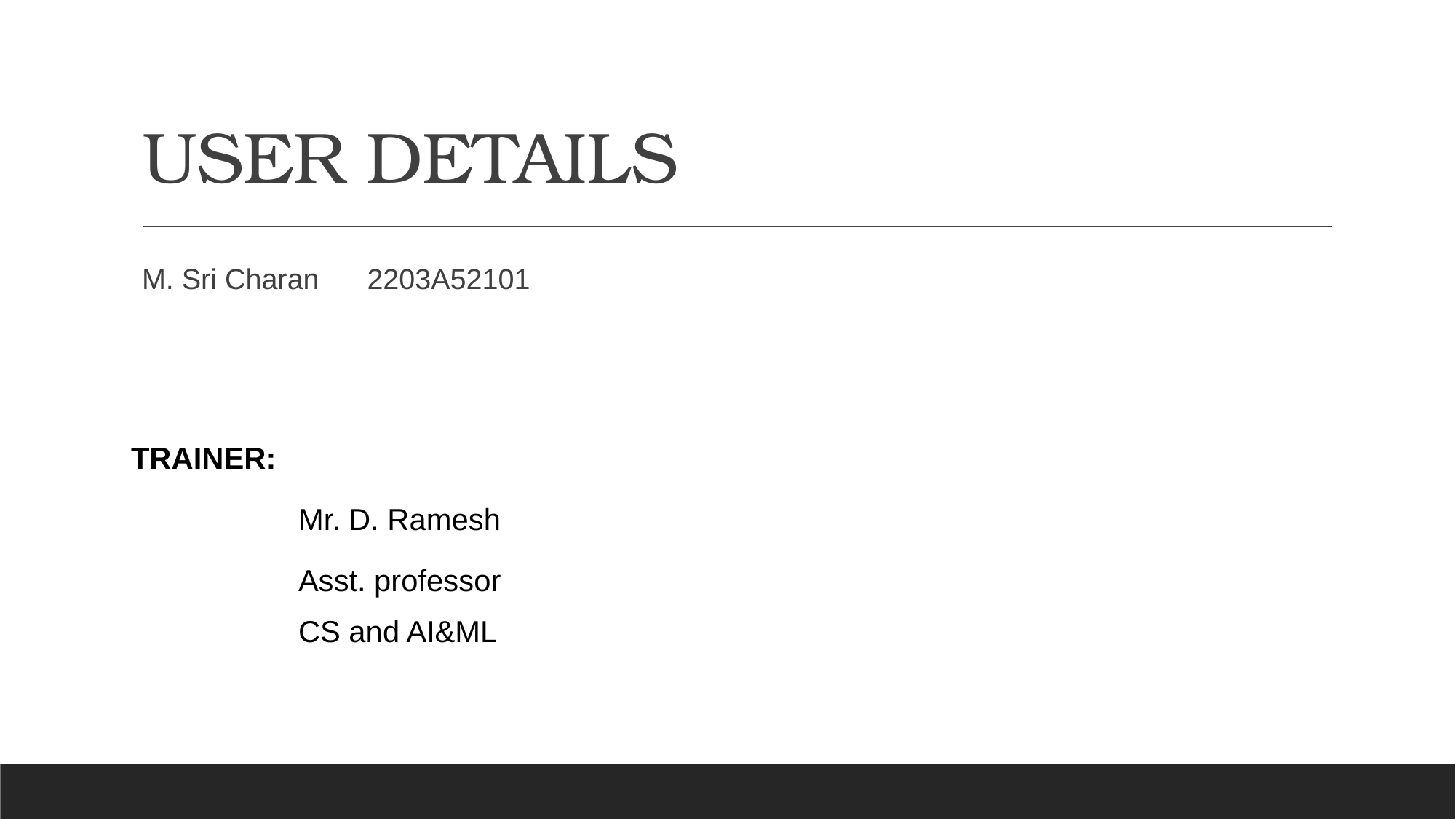

# USER DETAILS
M. Sri Charan      2203A52101

TRAINER:
                    Mr. D. Ramesh
                    Asst. professor
                    CS and AI&ML